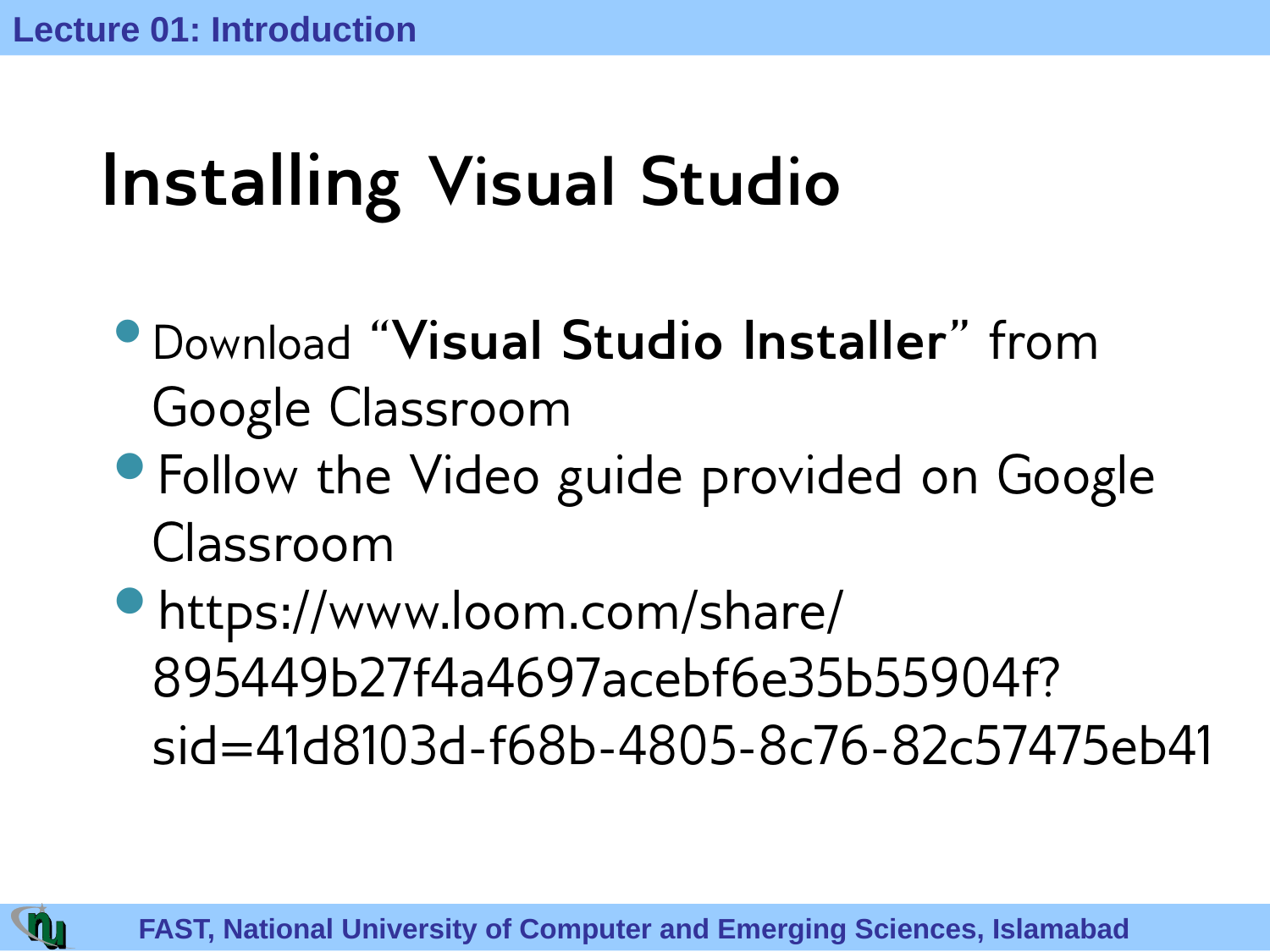

Installing Visual Studio
Download “Visual Studio Installer” from Google Classroom
Follow the Video guide provided on Google Classroom
https://www.loom.com/share/895449b27f4a4697acebf6e35b55904f?sid=41d8103d-f68b-4805-8c76-82c57475eb41